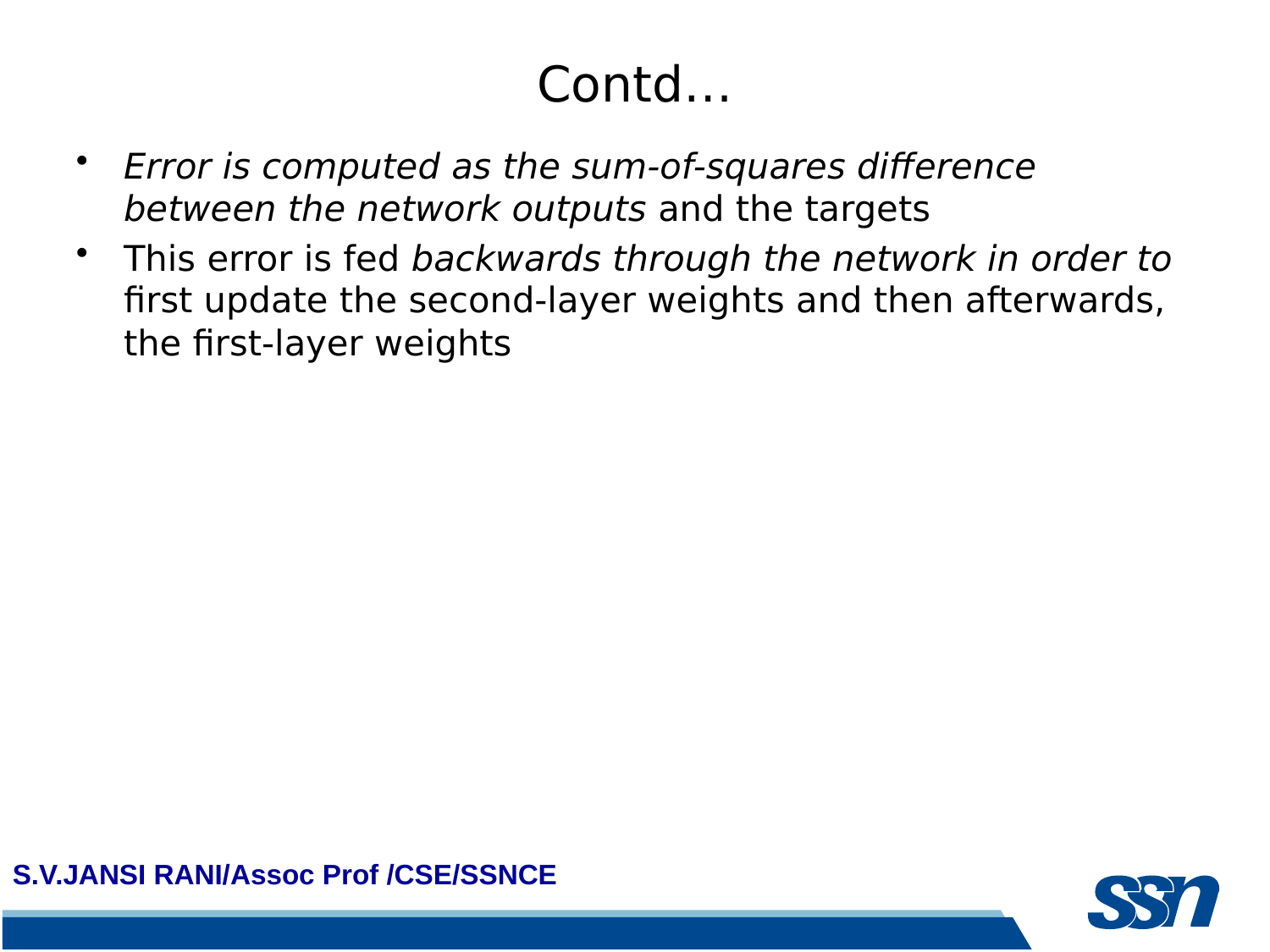

# Contd…
Error is computed as the sum-of-squares difference between the network outputs and the targets
This error is fed backwards through the network in order to first update the second-layer weights and then afterwards, the first-layer weights